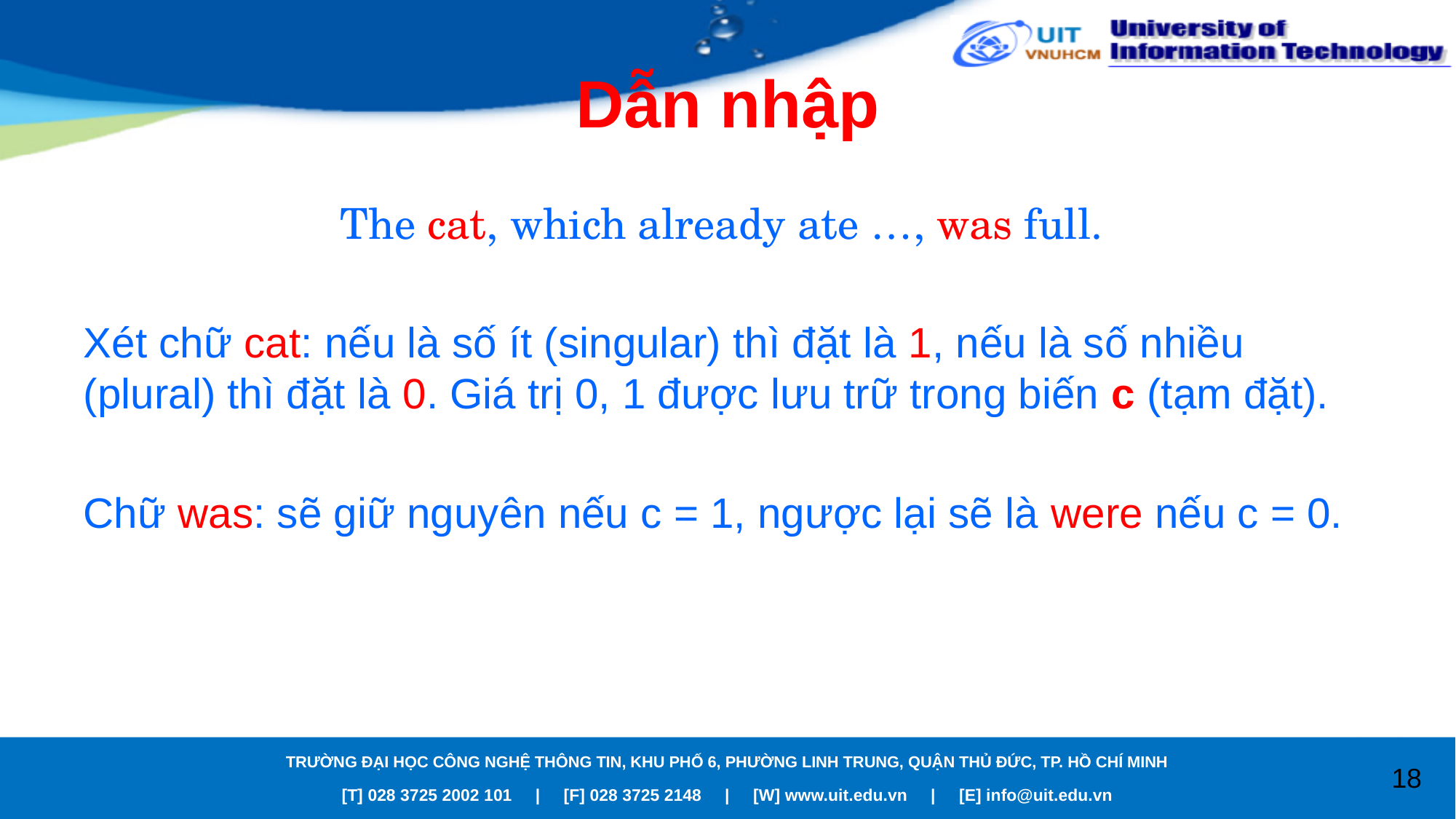

# Dẫn nhập
The cat, which already ate …, was full.

Xét chữ cat: nếu là số ít (singular) thì đặt là 1, nếu là số nhiều (plural) thì đặt là 0. Giá trị 0, 1 được lưu trữ trong biến c (tạm đặt).

Chữ was: sẽ giữ nguyên nếu c = 1, ngược lại sẽ là were nếu c = 0.